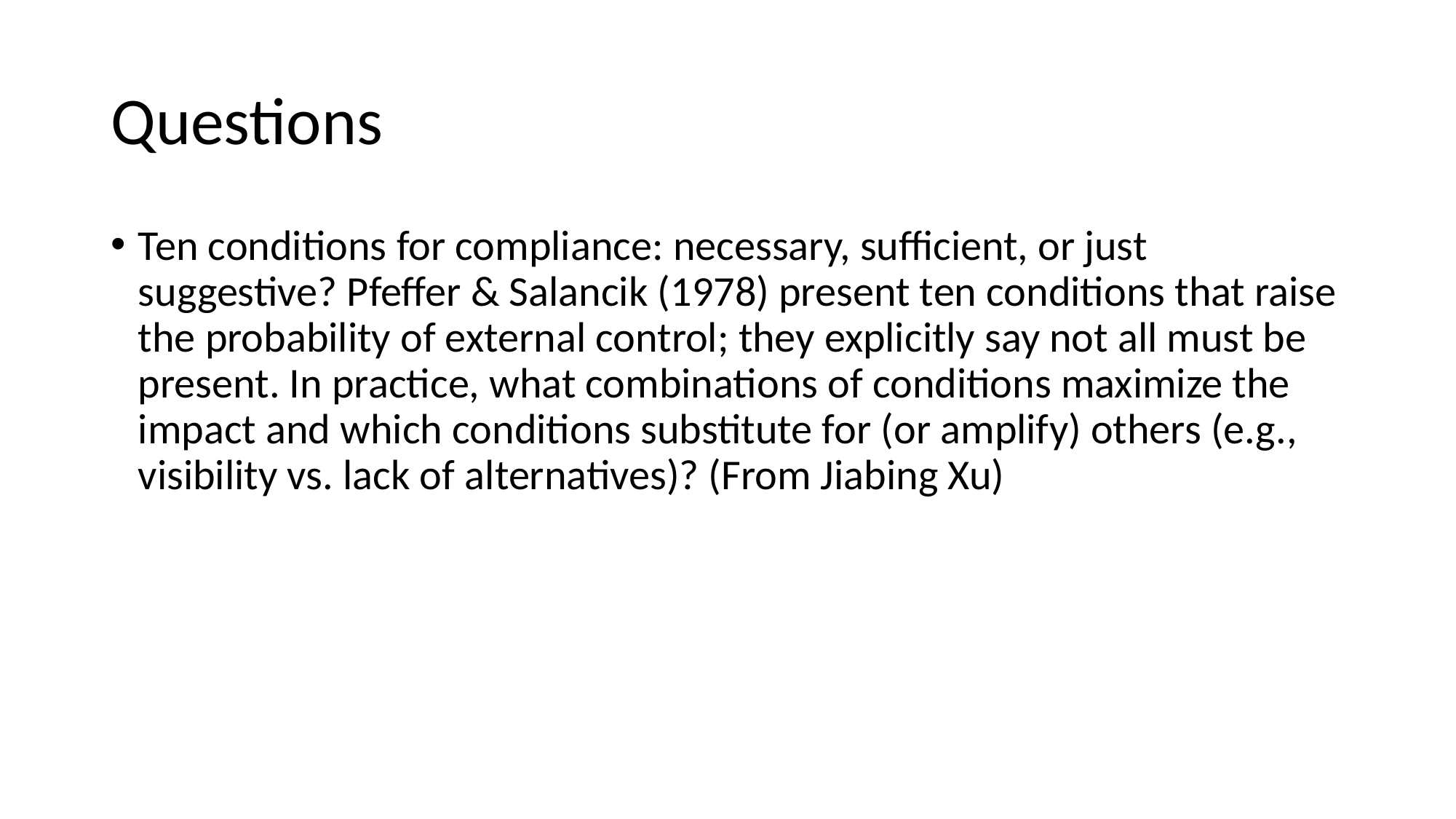

# Questions
Ten conditions for compliance: necessary, sufficient, or just suggestive? Pfeffer & Salancik (1978) present ten conditions that raise the probability of external control; they explicitly say not all must be present. In practice, what combinations of conditions maximize the impact and which conditions substitute for (or amplify) others (e.g., visibility vs. lack of alternatives)? (From Jiabing Xu)